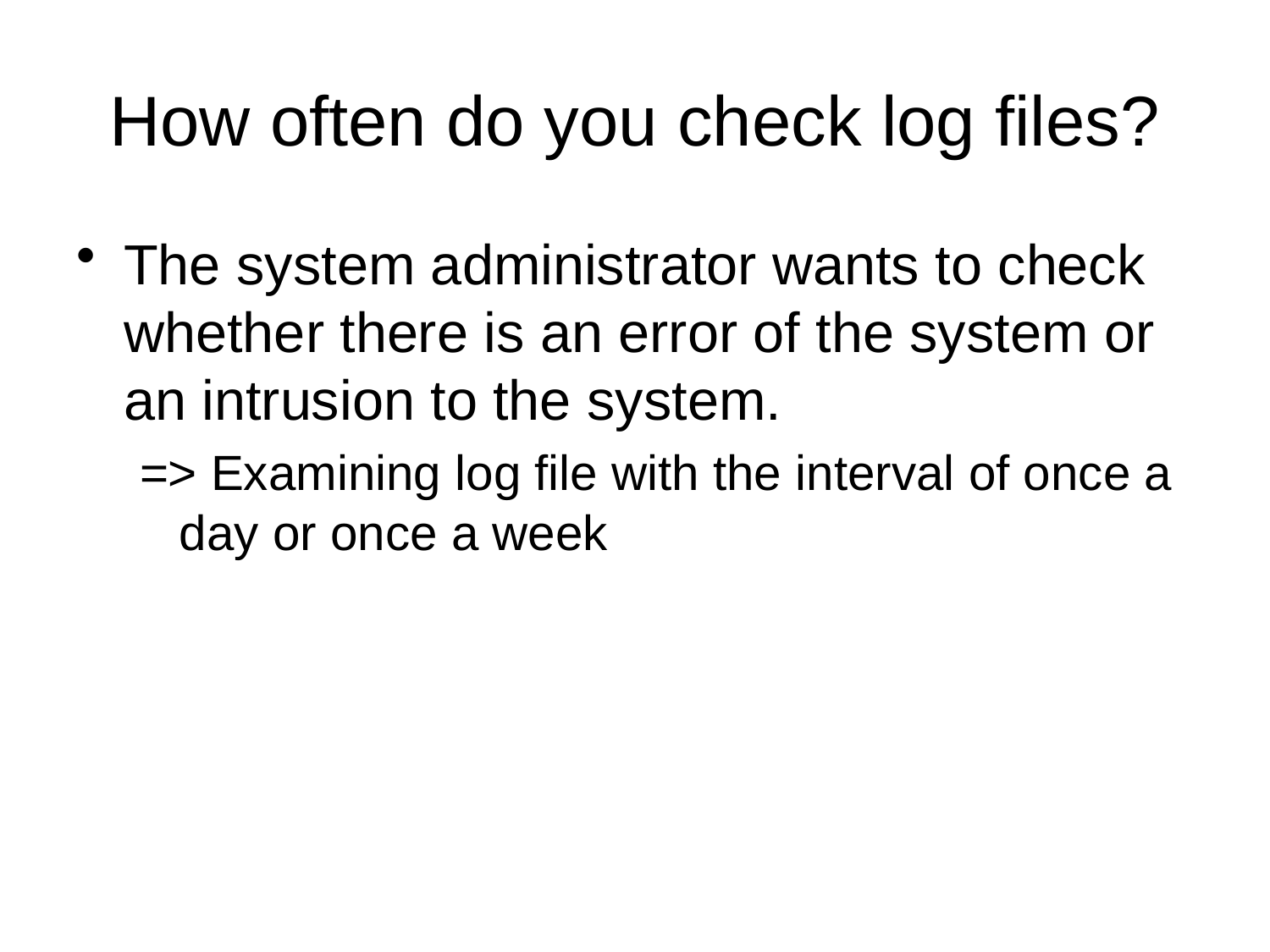

# How often do you check log files?
The system administrator wants to check whether there is an error of the system or an intrusion to the system.
=> Examining log file with the interval of once a day or once a week